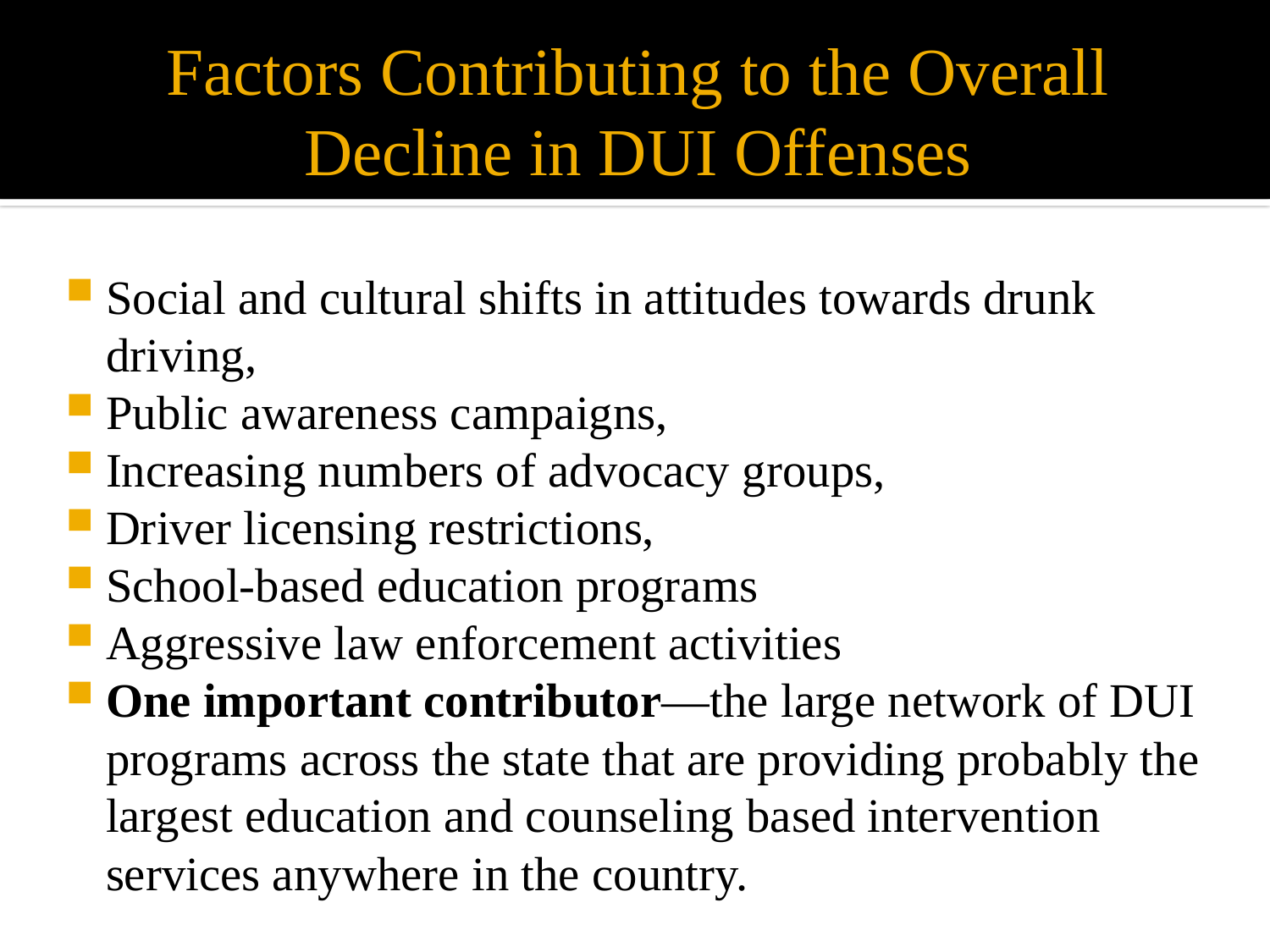

# Factors Contributing to the Overall Decline in DUI Offenses
Social and cultural shifts in attitudes towards drunk driving,
Public awareness campaigns,
Increasing numbers of advocacy groups,
Driver licensing restrictions,
School-based education programs
Aggressive law enforcement activities
One important contributor—the large network of DUI programs across the state that are providing probably the largest education and counseling based intervention services anywhere in the country.